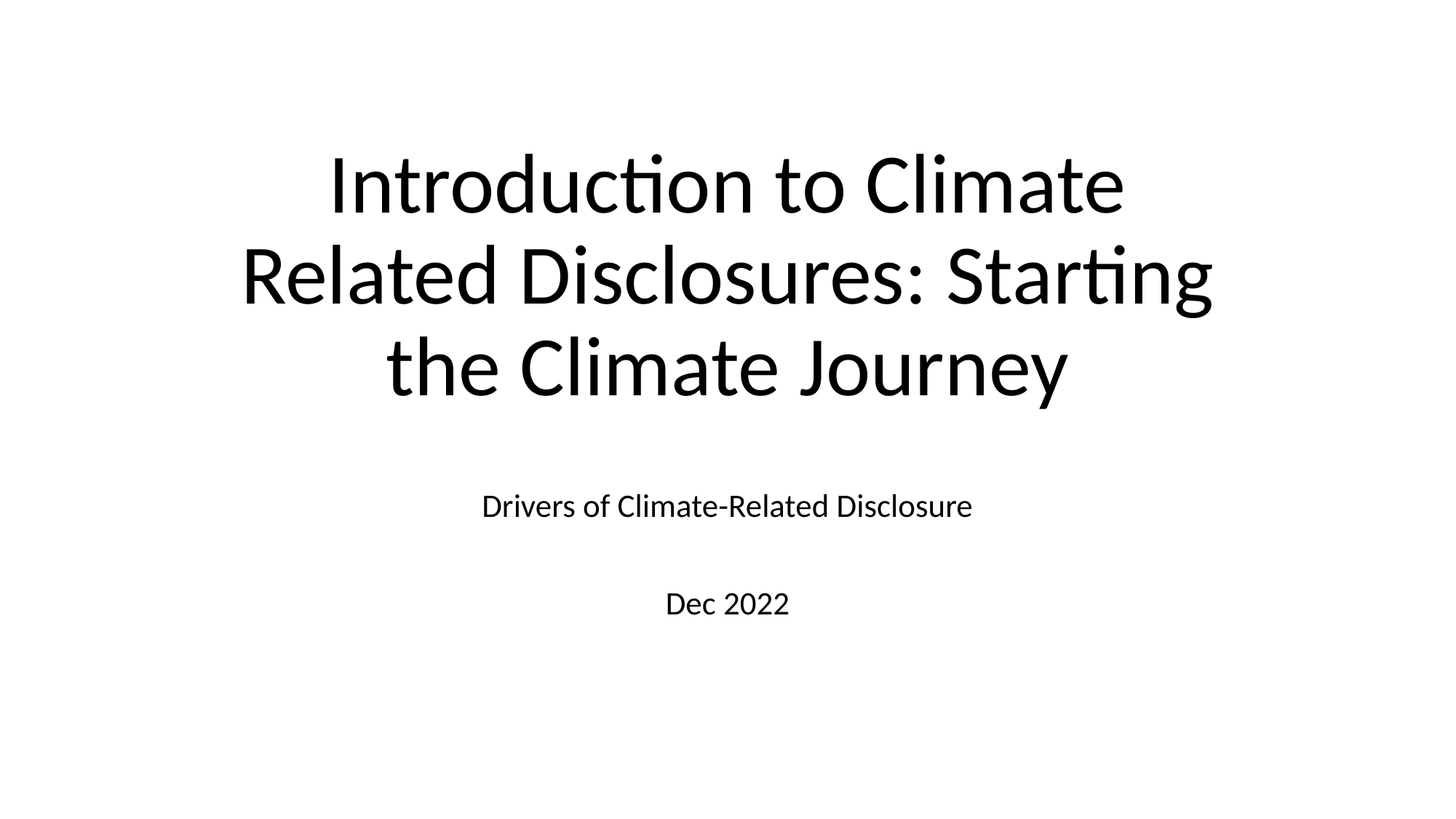

# Introduction to Climate Related Disclosures: Starting the Climate Journey

Drivers of Climate-Related Disclosure

Dec 2022